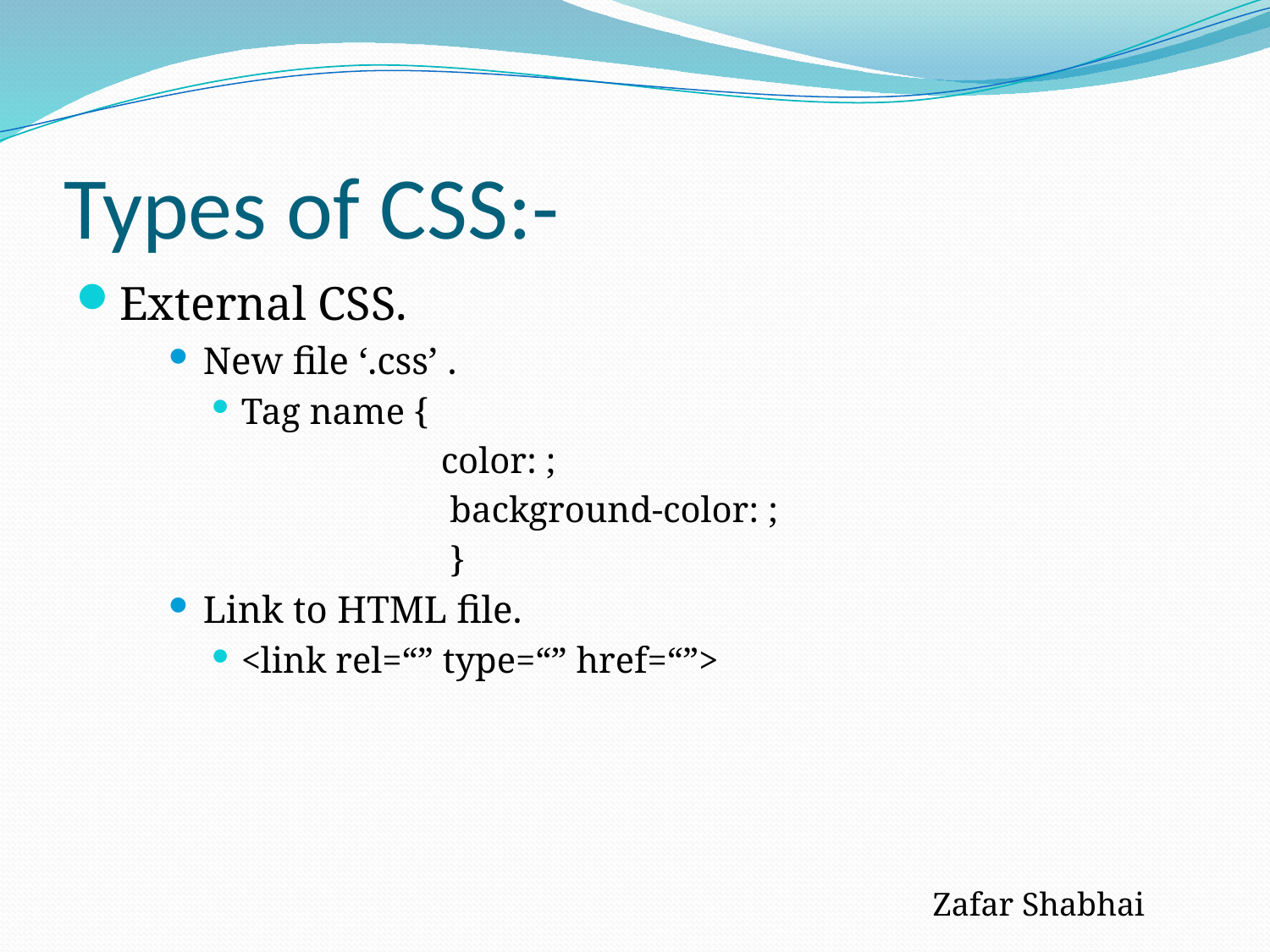

# Types of CSS:-
External CSS.
New file ‘.css’ .
Tag name {
		        color: ;
		         background-color: ;
		         }
Link to HTML file.
<link rel=“” type=“” href=“”>

Zafar Shabhai